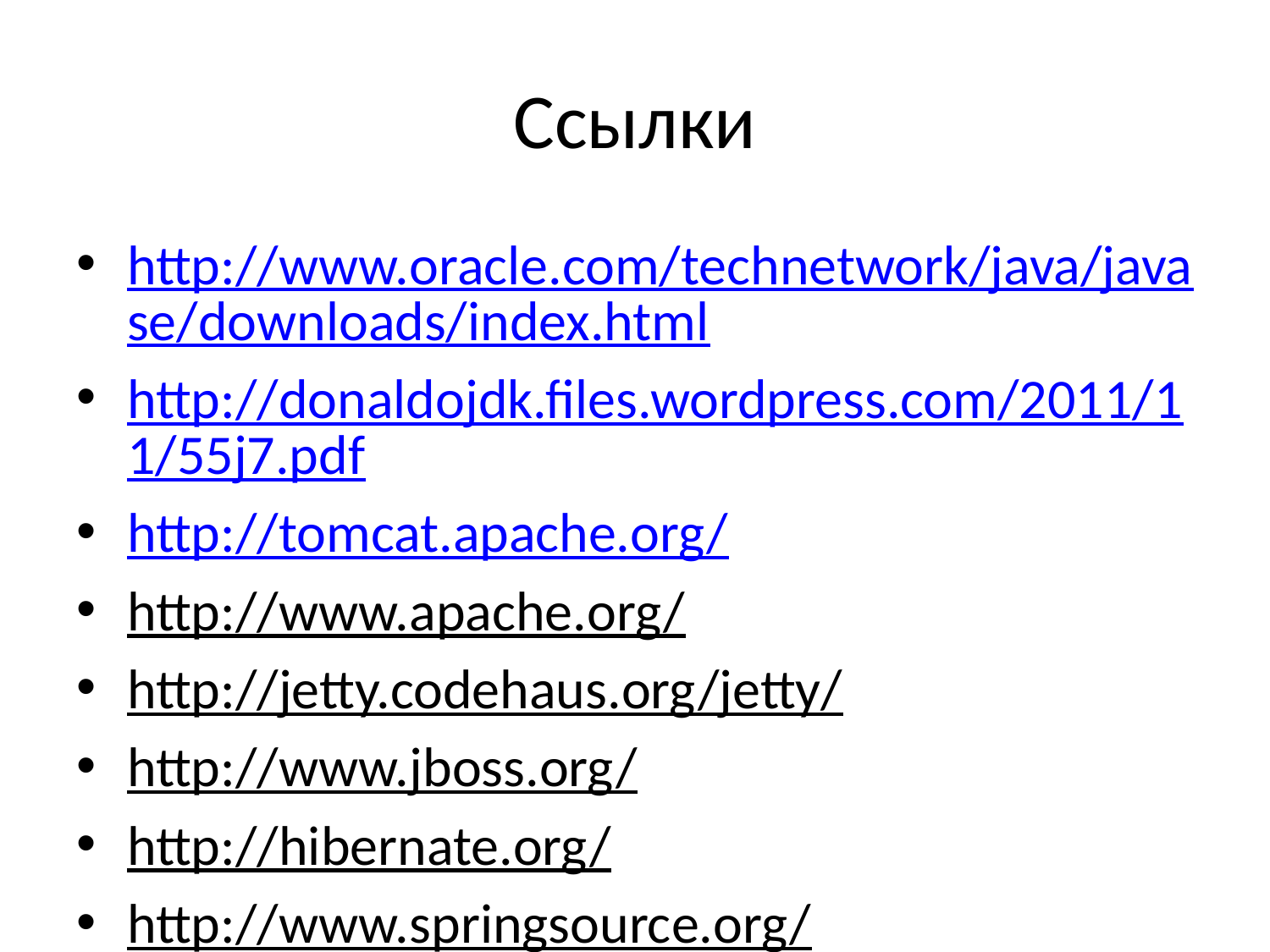

# Ссылки
http://www.oracle.com/technetwork/java/javase/downloads/index.html
http://donaldojdk.files.wordpress.com/2011/11/55j7.pdf
http://tomcat.apache.org/
http://www.apache.org/
http://jetty.codehaus.org/jetty/
http://www.jboss.org/
http://hibernate.org/
http://www.springsource.org/